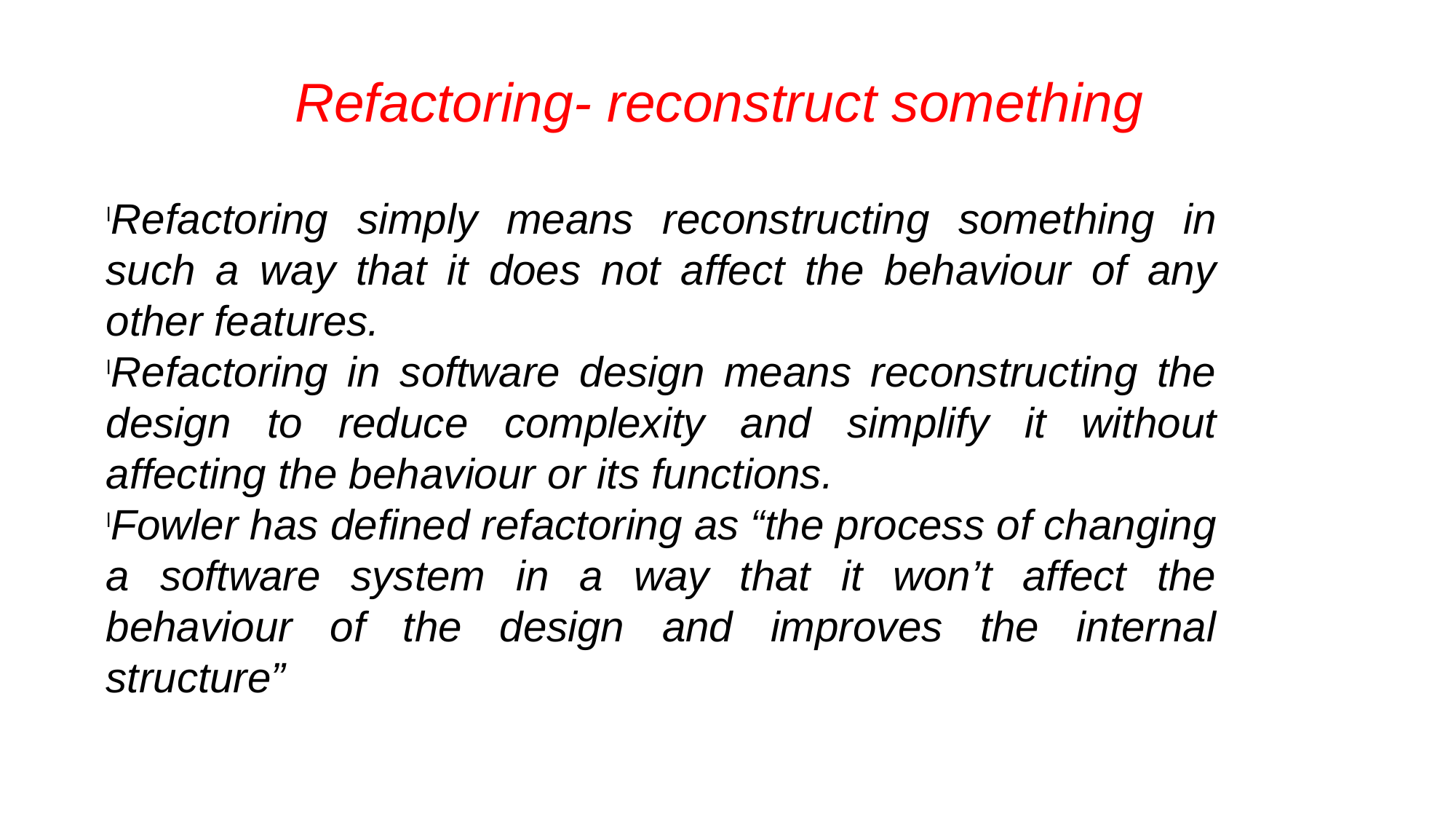

Refactoring- reconstruct something
Refactoring simply means reconstructing something in such a way that it does not affect the behaviour of any other features.
Refactoring in software design means reconstructing the design to reduce complexity and simplify it without affecting the behaviour or its functions.
Fowler has defined refactoring as “the process of changing a software system in a way that it won’t affect the behaviour of the design and improves the internal structure”